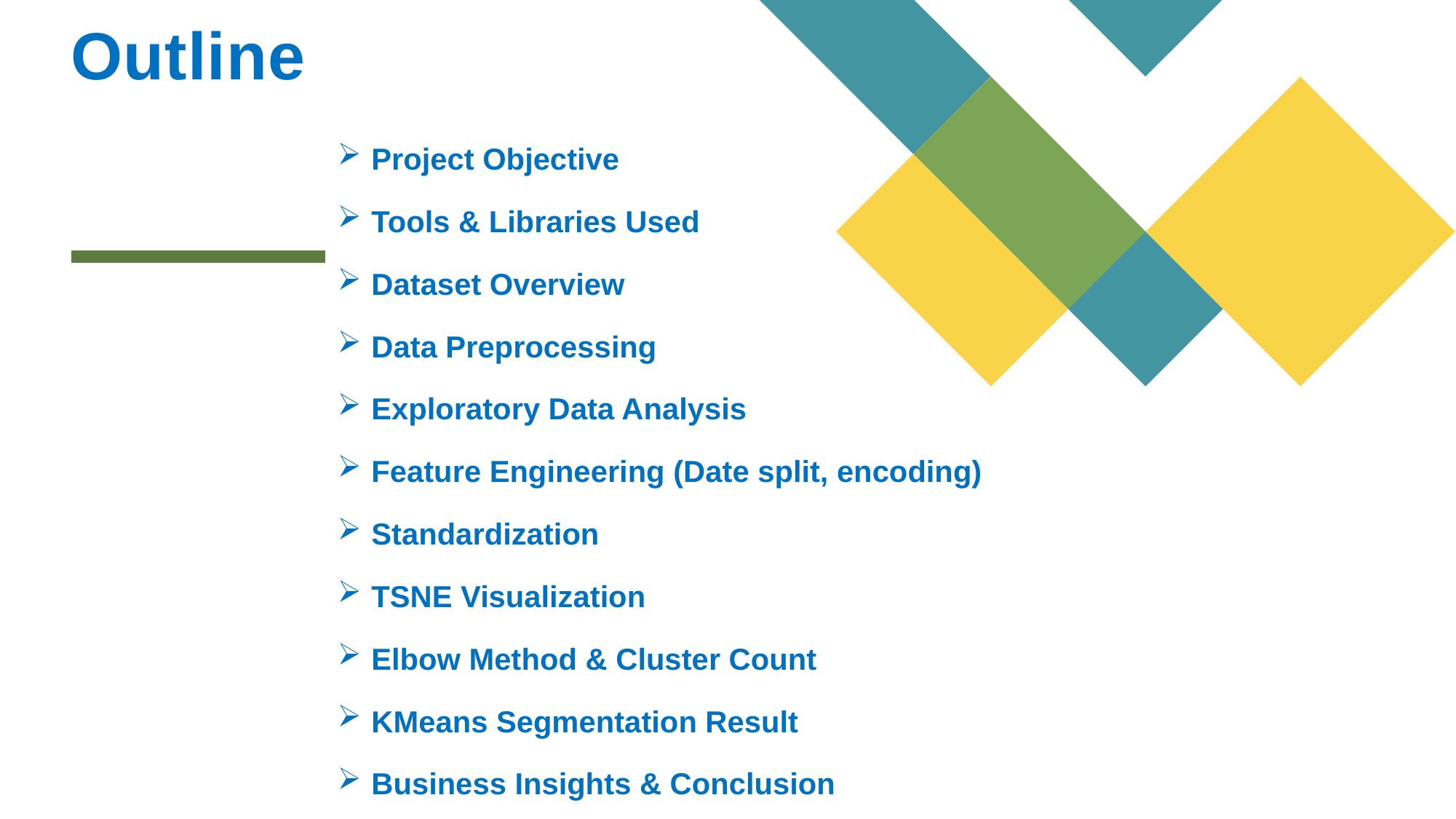

# Outline
Project Objective
Tools & Libraries Used
Dataset Overview
Data Preprocessing
Exploratory Data Analysis
Feature Engineering (Date split, encoding)
Standardization
TSNE Visualization
Elbow Method & Cluster Count
KMeans Segmentation Result
Business Insights & Conclusion